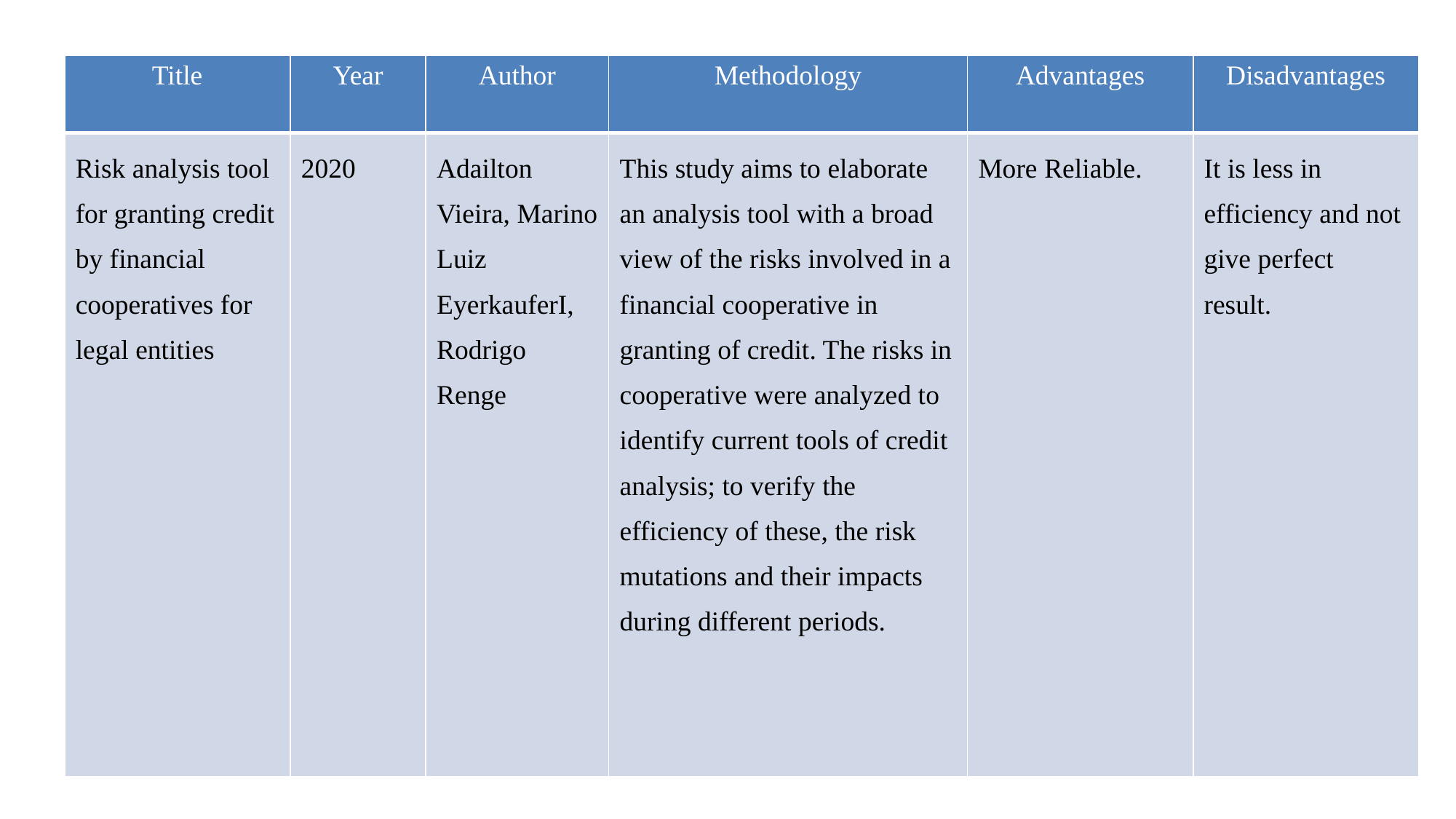

| Title | Year | Author | Methodology | Advantages | Disadvantages |
| --- | --- | --- | --- | --- | --- |
| Risk analysis tool for granting credit by financial cooperatives for legal entities | 2020 | Adailton Vieira, Marino Luiz EyerkauferI, Rodrigo Renge | This study aims to elaborate an analysis tool with a broad view of the risks involved in a financial cooperative in granting of credit. The risks in cooperative were analyzed to identify current tools of credit analysis; to verify the efficiency of these, the risk mutations and their impacts during different periods. | More Reliable. | It is less in efficiency and not give perfect result. |